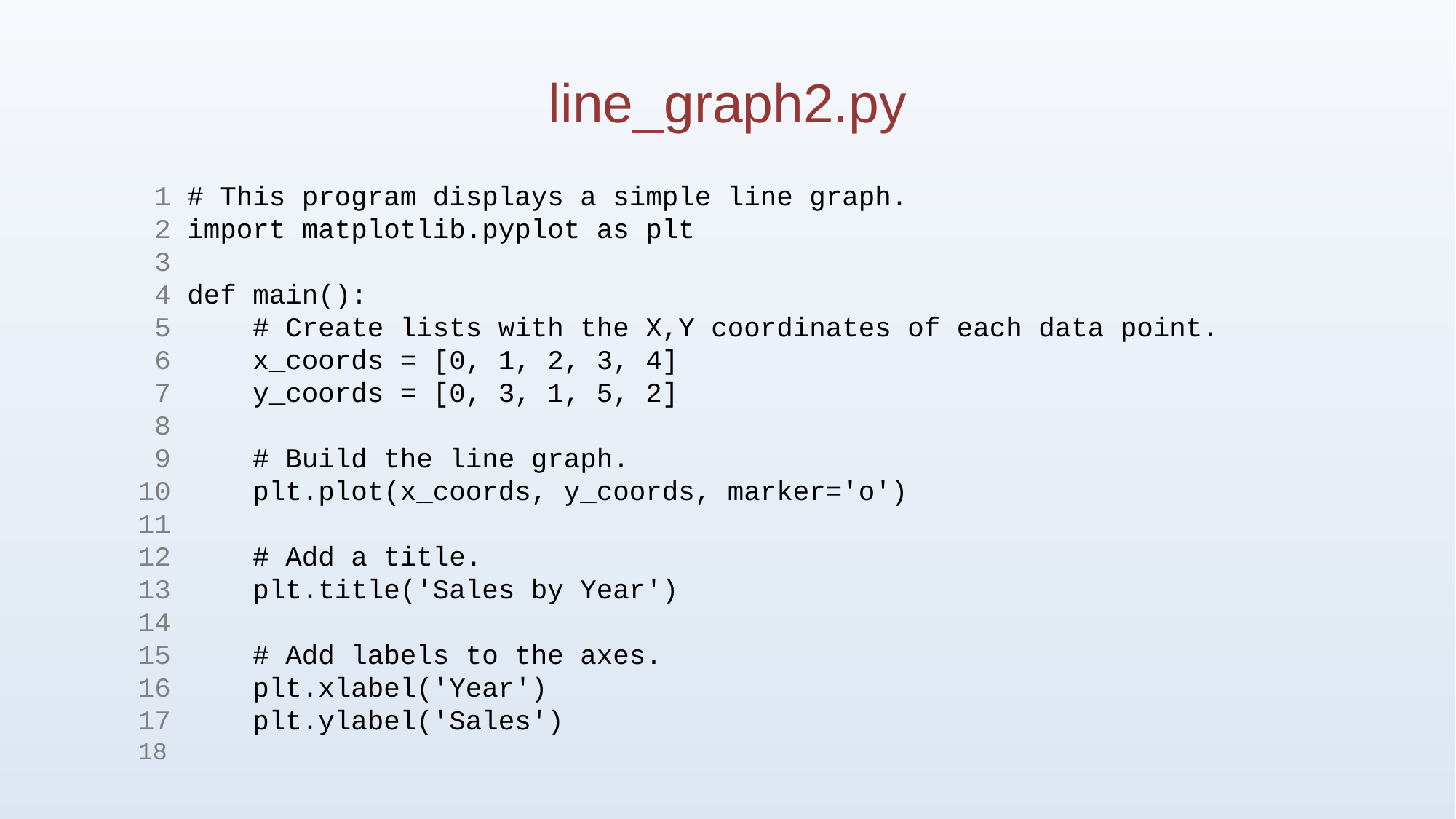

# line_graph2.py
 1 # This program displays a simple line graph.
 2 import matplotlib.pyplot as plt
 3
 4 def main():
 5     # Create lists with the X,Y coordinates of each data point.
 6     x_coords = [0, 1, 2, 3, 4]
 7     y_coords = [0, 3, 1, 5, 2]
 8
 9     # Build the line graph.
10     plt.plot(x_coords, y_coords, marker='o')
11
12     # Add a title.
13     plt.title('Sales by Year')
14
15     # Add labels to the axes.
16     plt.xlabel('Year')
17     plt.ylabel('Sales')
18